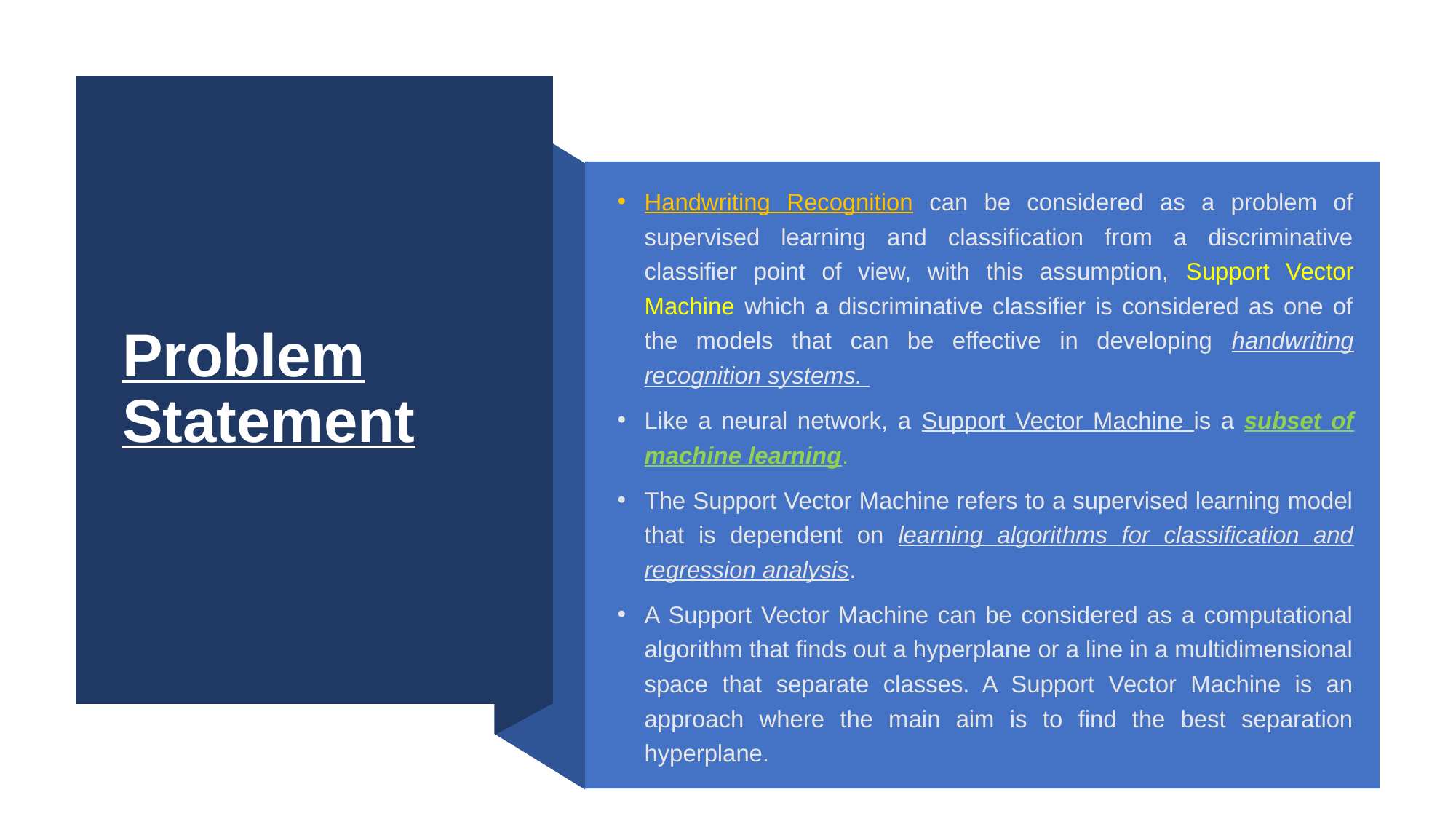

# Problem Statement

Handwriting Recognition can be considered as a problem of supervised learning and classification from a discriminative classifier point of view, with this assumption, Support Vector Machine which a discriminative classifier is considered as one of the models that can be effective in developing handwriting recognition systems.
Like a neural network, a Support Vector Machine is a subset of machine learning.
The Support Vector Machine refers to a supervised learning model that is dependent on learning algorithms for classification and regression analysis.
A Support Vector Machine can be considered as a computational algorithm that finds out a hyperplane or a line in a multidimensional space that separate classes. A Support Vector Machine is an approach where the main aim is to find the best separation hyperplane.